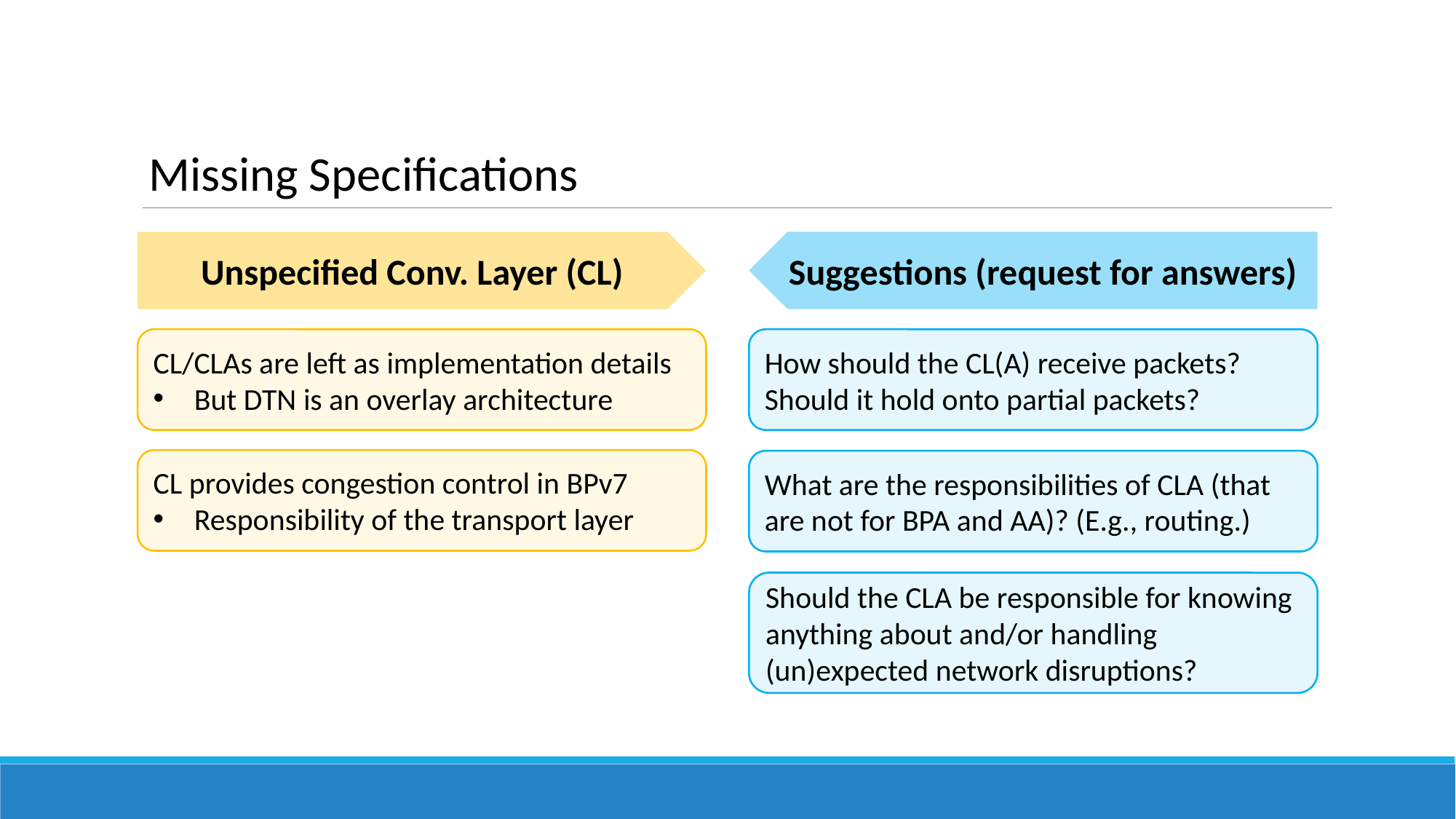

Missing Specifications
Unspecified Conv. Layer (CL)
Suggestions (request for answers)
CL/CLAs are left as implementation details
But DTN is an overlay architecture
How should the CL(A) receive packets? Should it hold onto partial packets?
CL provides congestion control in BPv7
Responsibility of the transport layer
What are the responsibilities of CLA (that are not for BPA and AA)? (E.g., routing.)
Should the CLA be responsible for knowing anything about and/or handling (un)expected network disruptions?